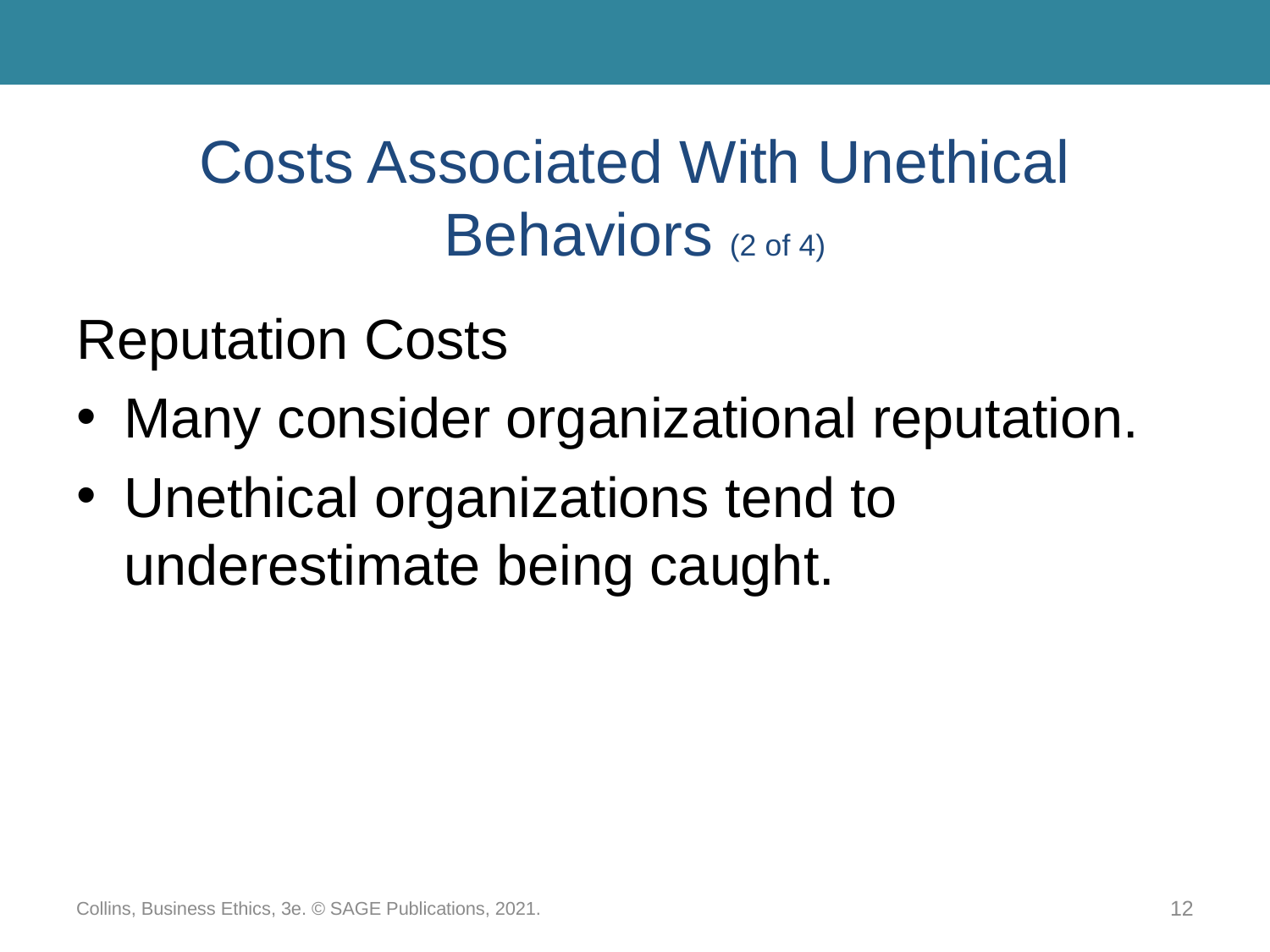

# Costs Associated With Unethical Behaviors (2 of 4)
Reputation Costs
Many consider organizational reputation.
Unethical organizations tend to underestimate being caught.

Collins, Business Ethics, 3e. © SAGE Publications, 2021.
12